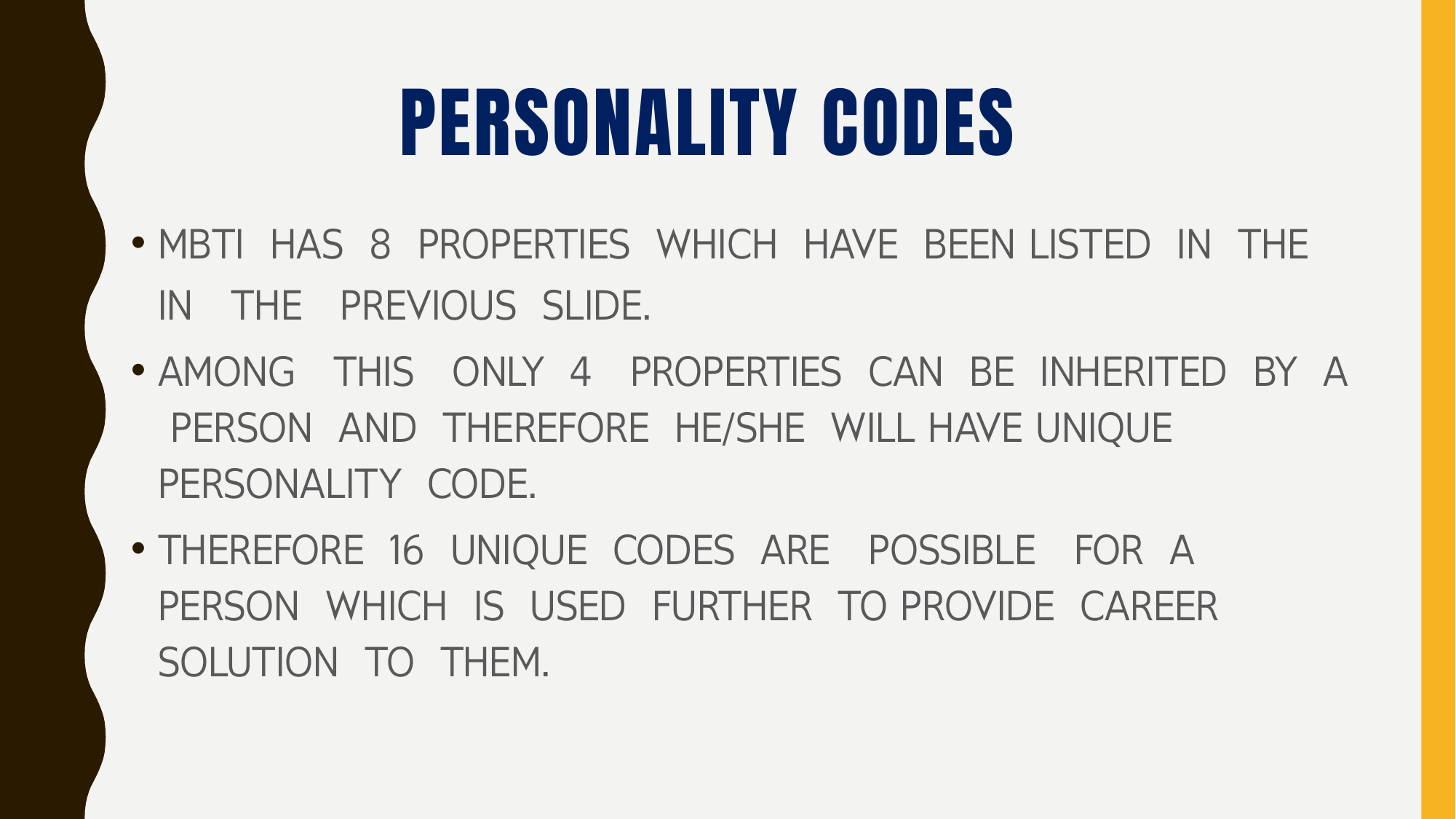

# Personality codes
MBTI  HAS  8  PROPERTIES  WHICH  HAVE  BEEN LISTED  IN  THE  IN   THE   PREVIOUS  SLIDE.
AMONG   THIS   ONLY  4   PROPERTIES  CAN  BE  INHERITED  BY  A  PERSON  AND  THEREFORE  HE/SHE  WILL HAVE UNIQUE  PERSONALITY  CODE.
THEREFORE  16  UNIQUE  CODES  ARE   POSSIBLE   FOR  A  PERSON  WHICH  IS  USED  FURTHER  TO PROVIDE  CAREER SOLUTION  TO  THEM.